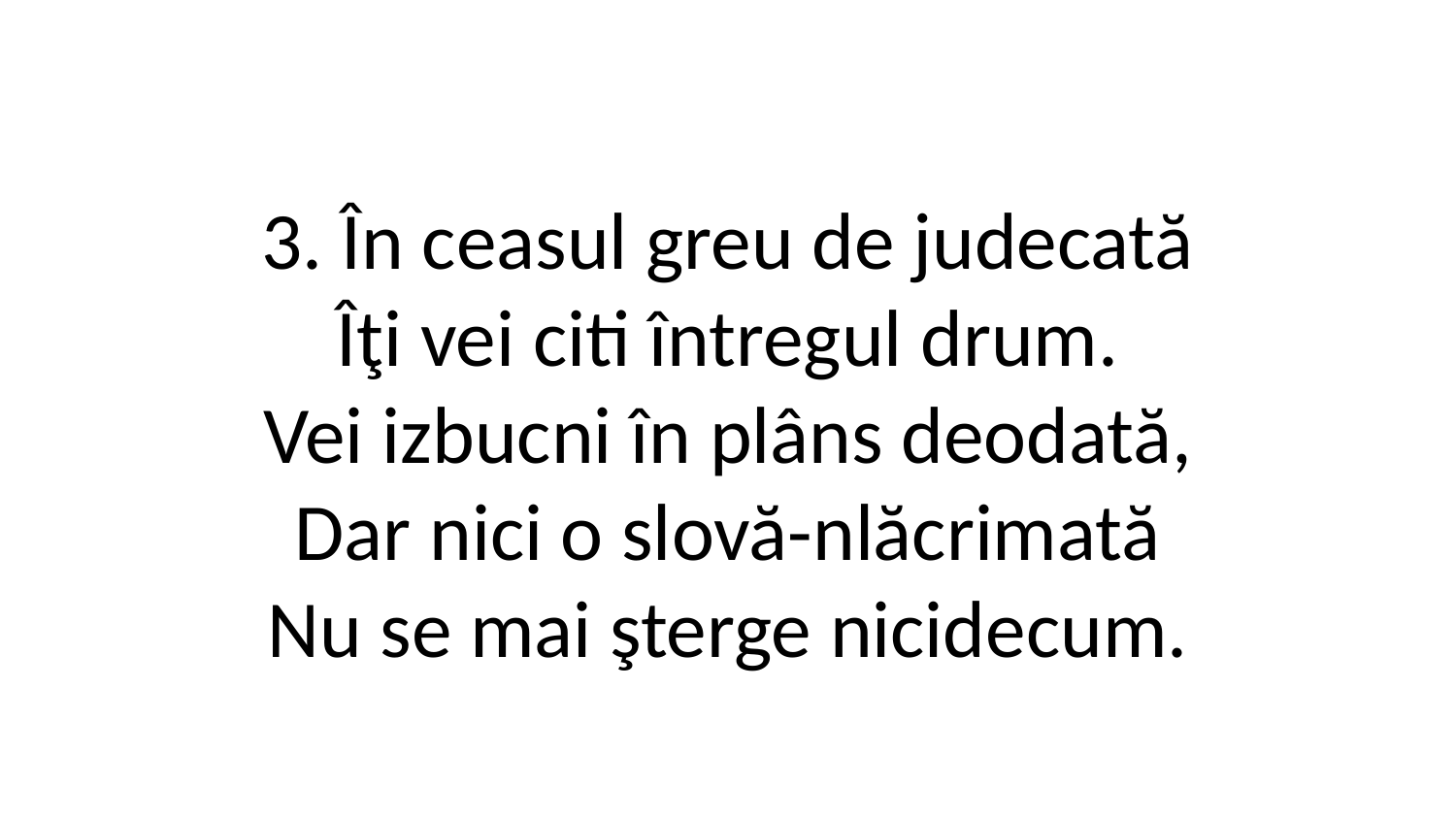

3. În ceasul greu de judecată
Îţi vei citi întregul drum.
Vei izbucni în plâns deodată,
Dar nici o slovă-nlăcrimată
Nu se mai şterge nicidecum.